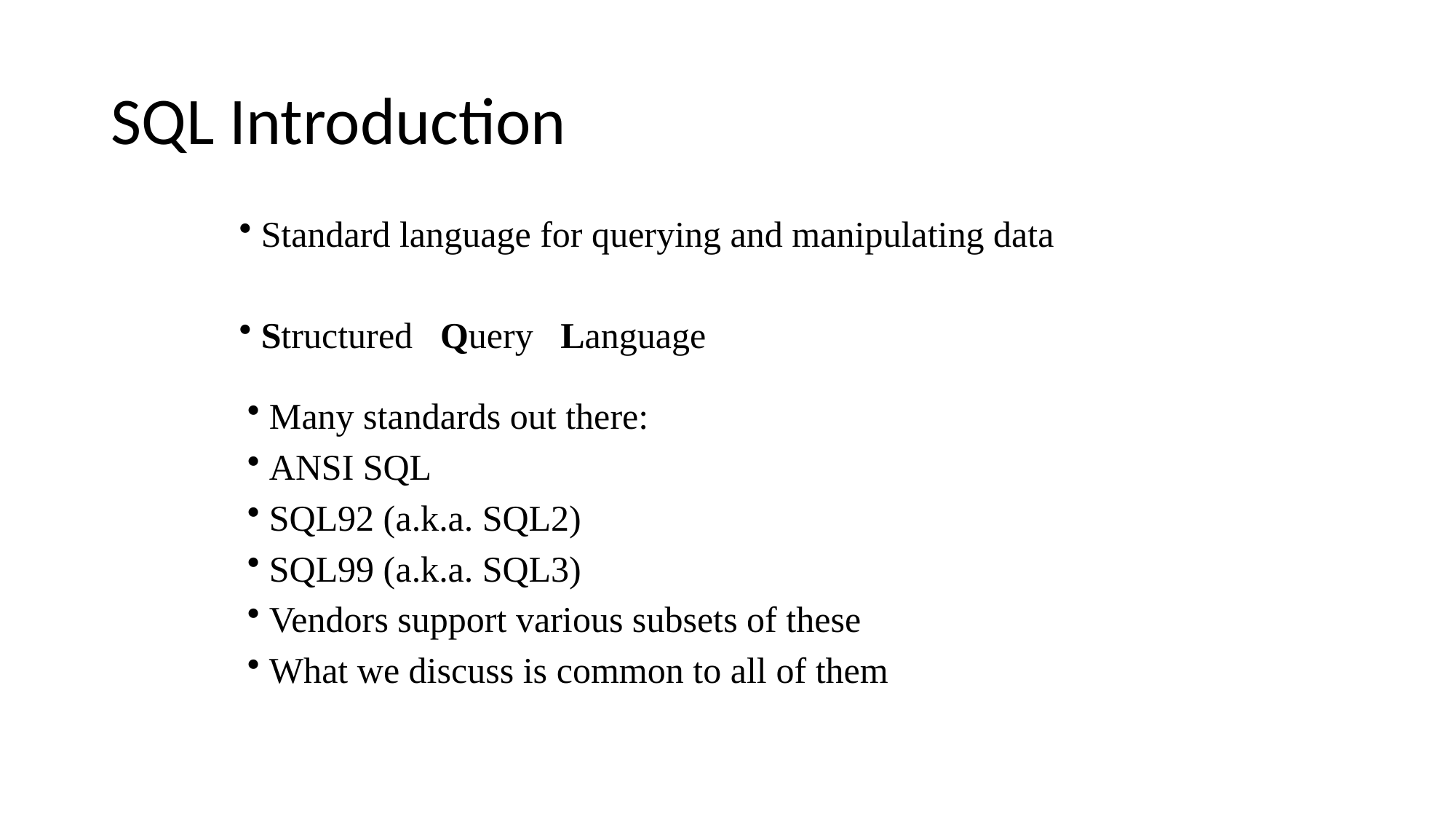

# SQL Introduction
 Standard language for querying and manipulating data

 Structured   Query   Language
 Many standards out there:
 ANSI SQL
 SQL92 (a.k.a. SQL2)
 SQL99 (a.k.a. SQL3)
 Vendors support various subsets of these
 What we discuss is common to all of them